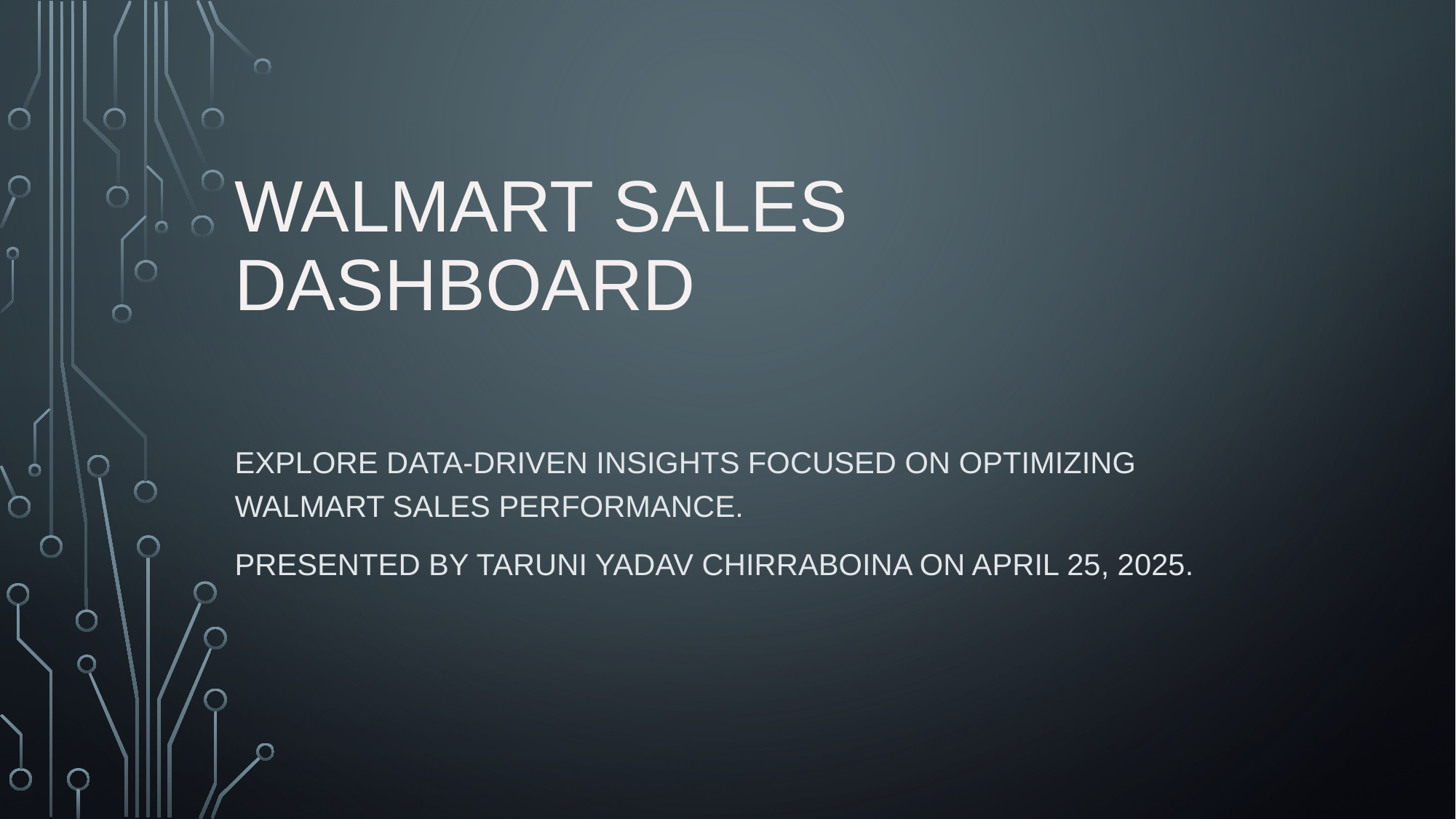

# Walmart Sales Dashboard
Explore data-driven insights focused on optimizing Walmart sales performance.
Presented by Taruni Yadav Chirraboina on April 25, 2025.